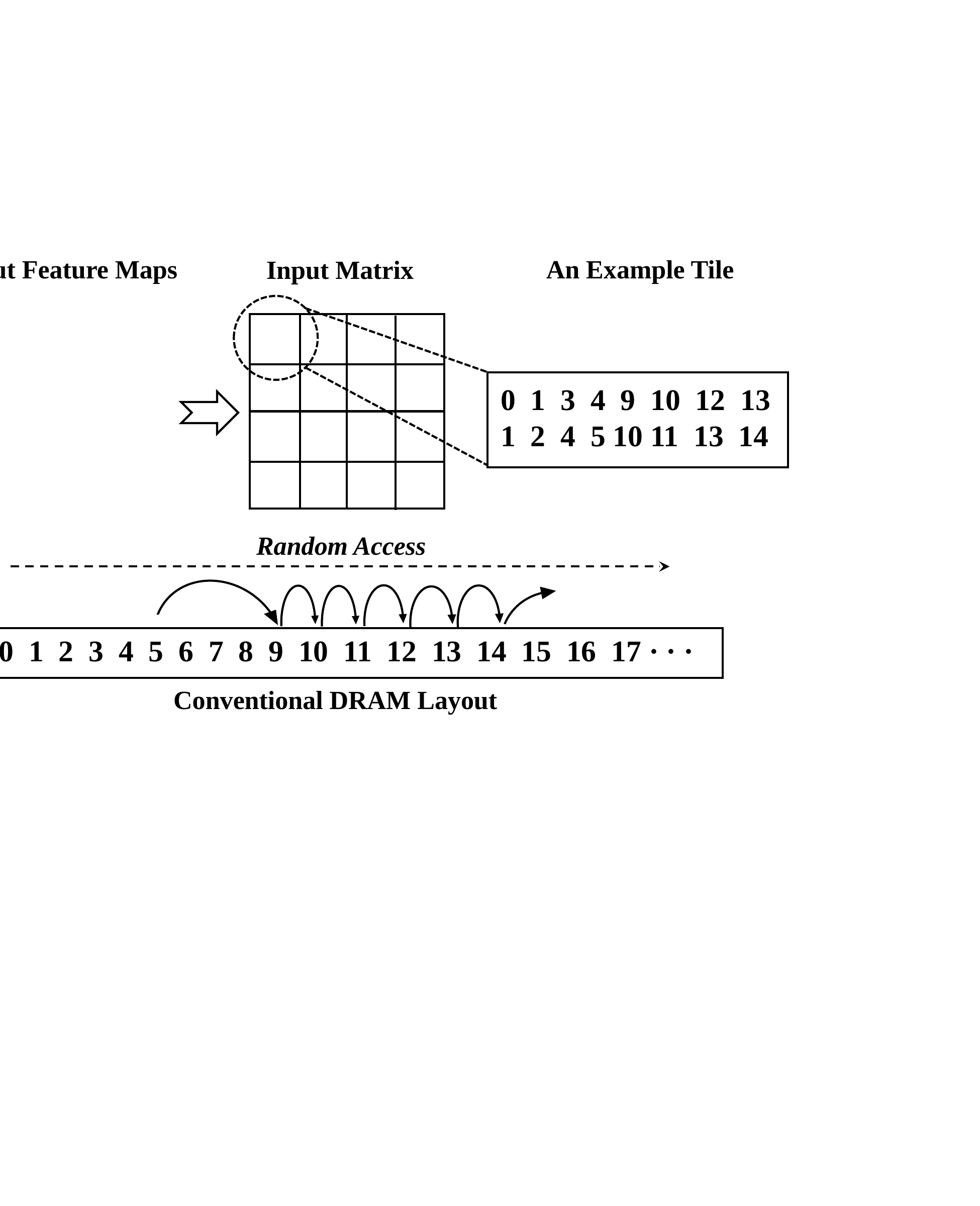

Input Feature Maps
An Example Tile
Input Matrix

0  1  3  4  9  10  12  13
1  2  4  5 10 11  13  14

0  1  2
3  4  5
6  7  8

Random Access

0  1  2  3  4  5  6  7  8  9  10  11  12  13  14  15  16  17 · · ·

Conventional DRAM Layout